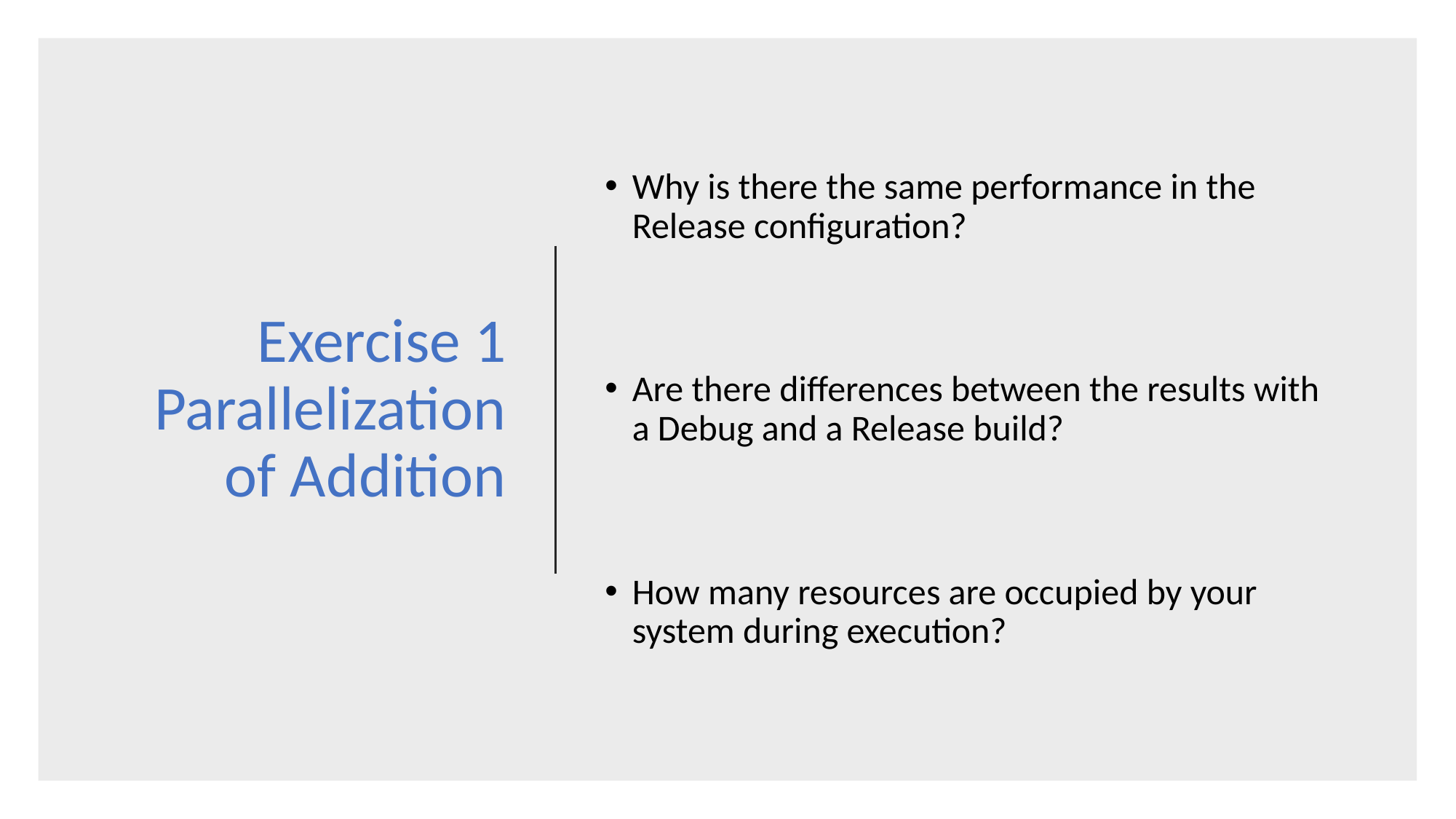

# Exercise 1 Parallelization of Addition
Why is there the same performance in the Release configuration?

Are there differences between the results with a Debug and a Release build?

How many resources are occupied by your system during execution?